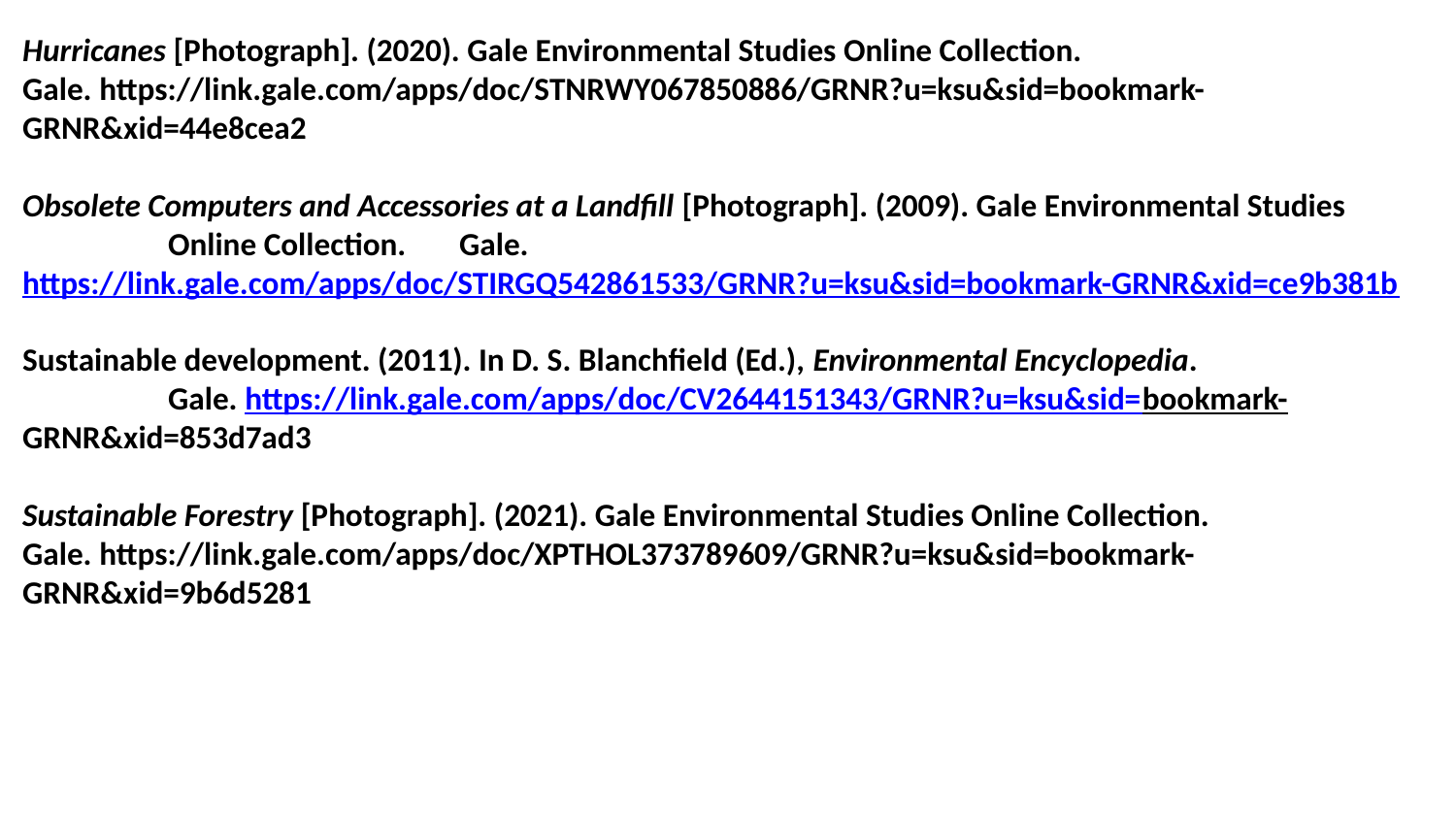

# Hurricanes [Photograph]. (2020). Gale Environmental Studies Online Collection. 	Gale. https://link.gale.com/apps/doc/STNRWY067850886/GRNR?u=ksu&sid=bookmark-	GRNR&xid=44e8cea2   Obsolete Computers and Accessories at a Landfill [Photograph]. (2009). Gale Environmental Studies 	Online Collection. 	Gale. https://link.gale.com/apps/doc/STIRGQ542861533/GRNR?u=ksu&sid=bookmark-GRNR&xid=ce9b381b   Sustainable development. (2011). In D. S. Blanchfield (Ed.), Environmental Encyclopedia. Gale. https://link.gale.com/apps/doc/CV2644151343/GRNR?u=ksu&sid=bookmark-GRNR&xid=853d7ad3 Sustainable Forestry [Photograph]. (2021). Gale Environmental Studies Online Collection. 	Gale. https://link.gale.com/apps/doc/XPTHOL373789609/GRNR?u=ksu&sid=bookmark-	GRNR&xid=9b6d5281